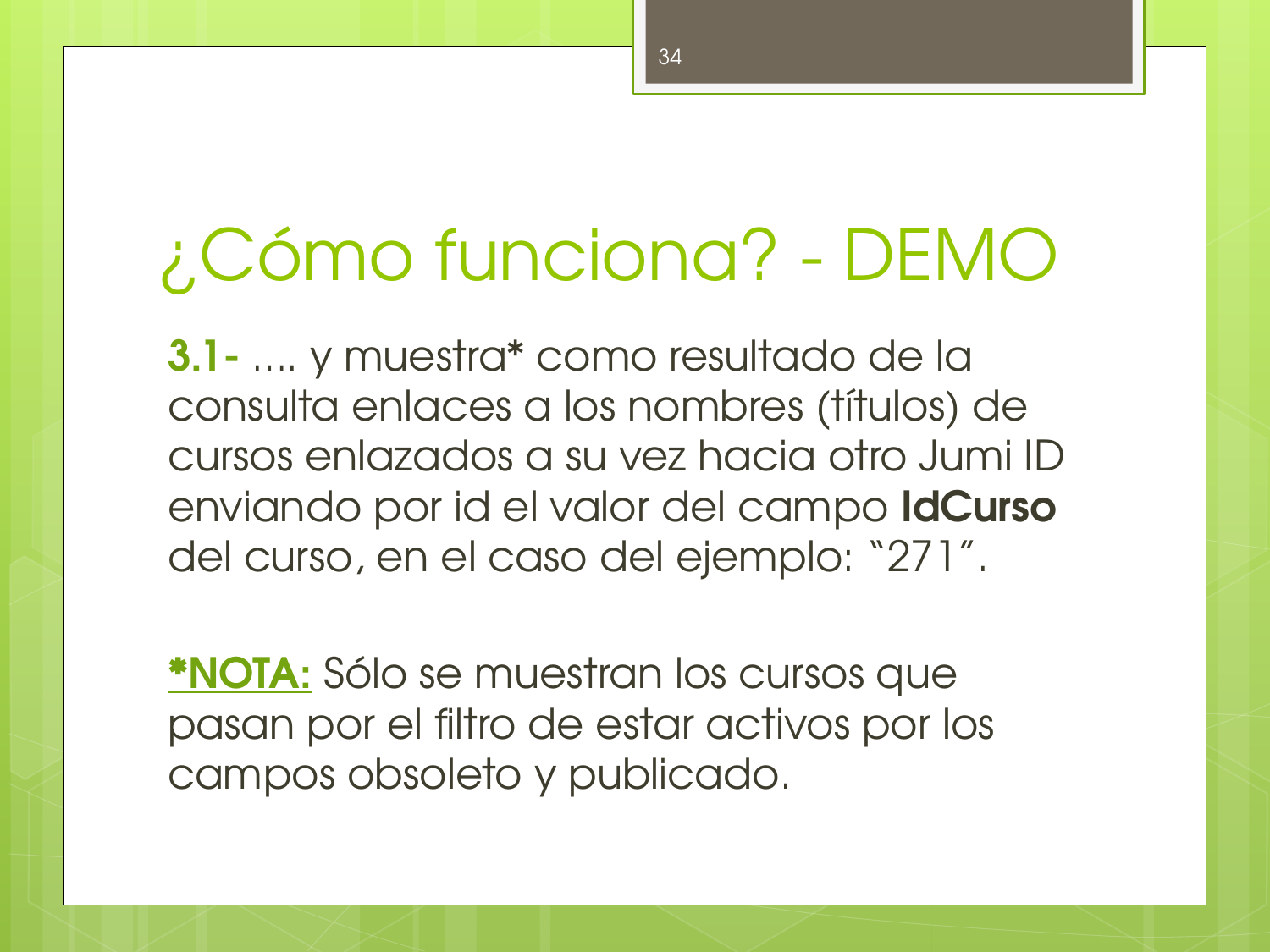

34
# ¿Cómo funciona? - DEMO
3.1- …. y muestra* como resultado de la consulta enlaces a los nombres (títulos) de cursos enlazados a su vez hacia otro Jumi ID enviando por id el valor del campo IdCurso del curso, en el caso del ejemplo: “271”.

*NOTA: Sólo se muestran los cursos que pasan por el filtro de estar activos por los campos obsoleto y publicado.